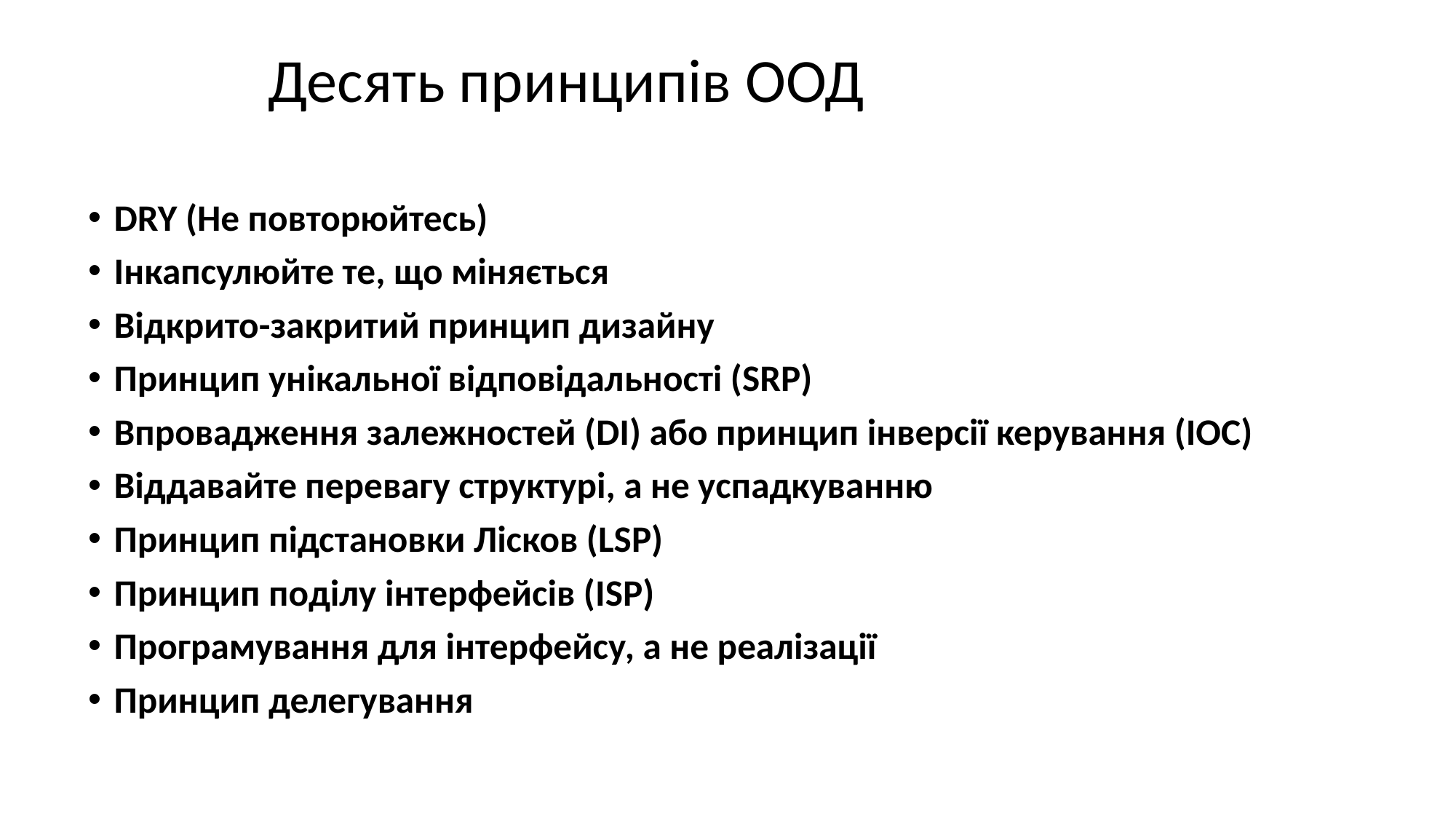

# Десять принципів ООД
DRY (Не повторюйтесь)
Інкапсулюйте те, що міняється
Відкрито-закритий принцип дизайну
Принцип унікальної відповідальності (SRP)
Впровадження залежностей (DI) або принцип інверсії керування (IOC)
Віддавайте перевагу структурі, а не успадкуванню
Принцип підстановки Лісков (LSP)
Принцип поділу інтерфейсів (ISP)
Програмування для інтерфейсу, а не реалізації
Принцип делегування